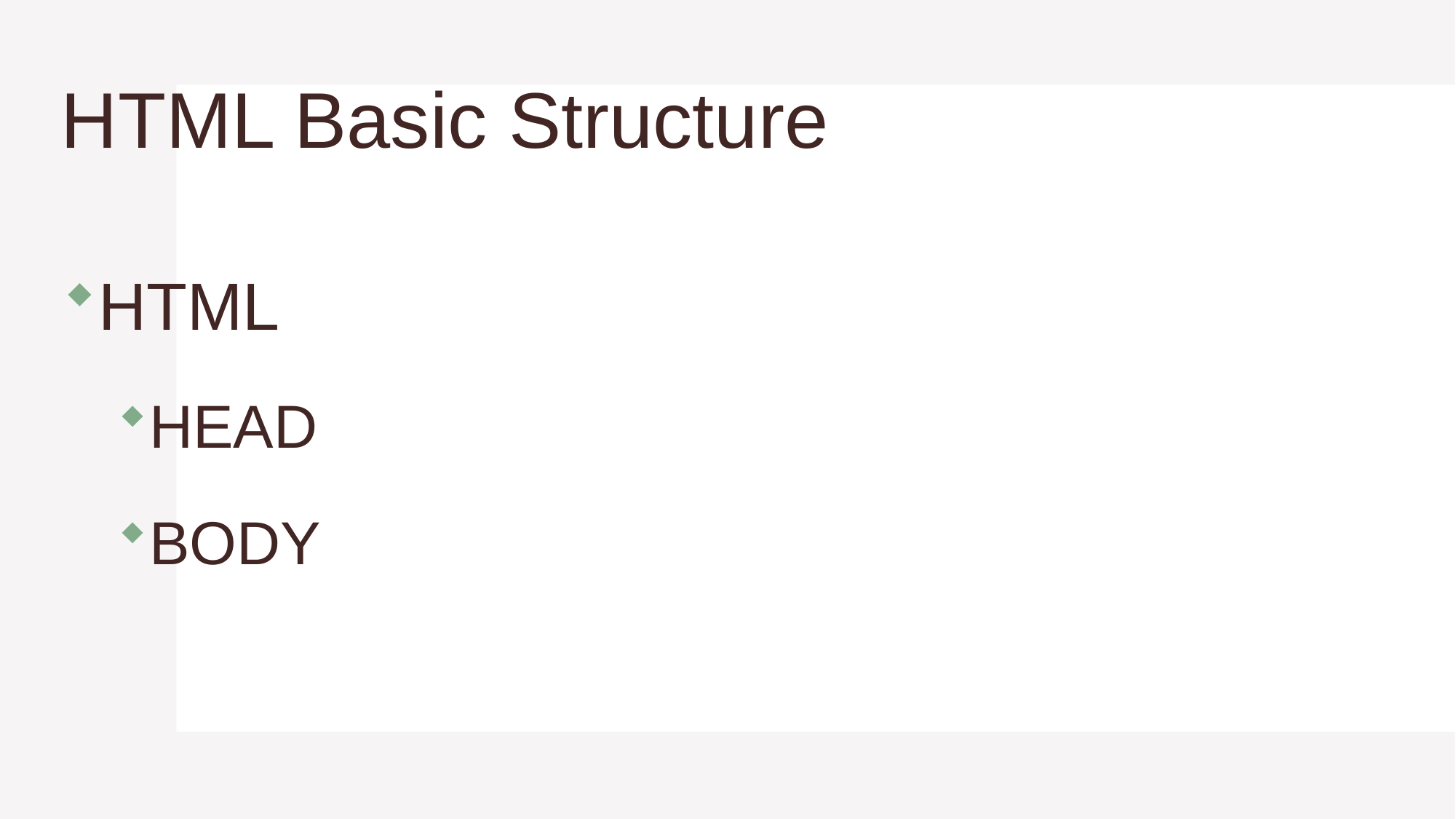

# HTML Basic Structure
HTML
HEAD
BODY